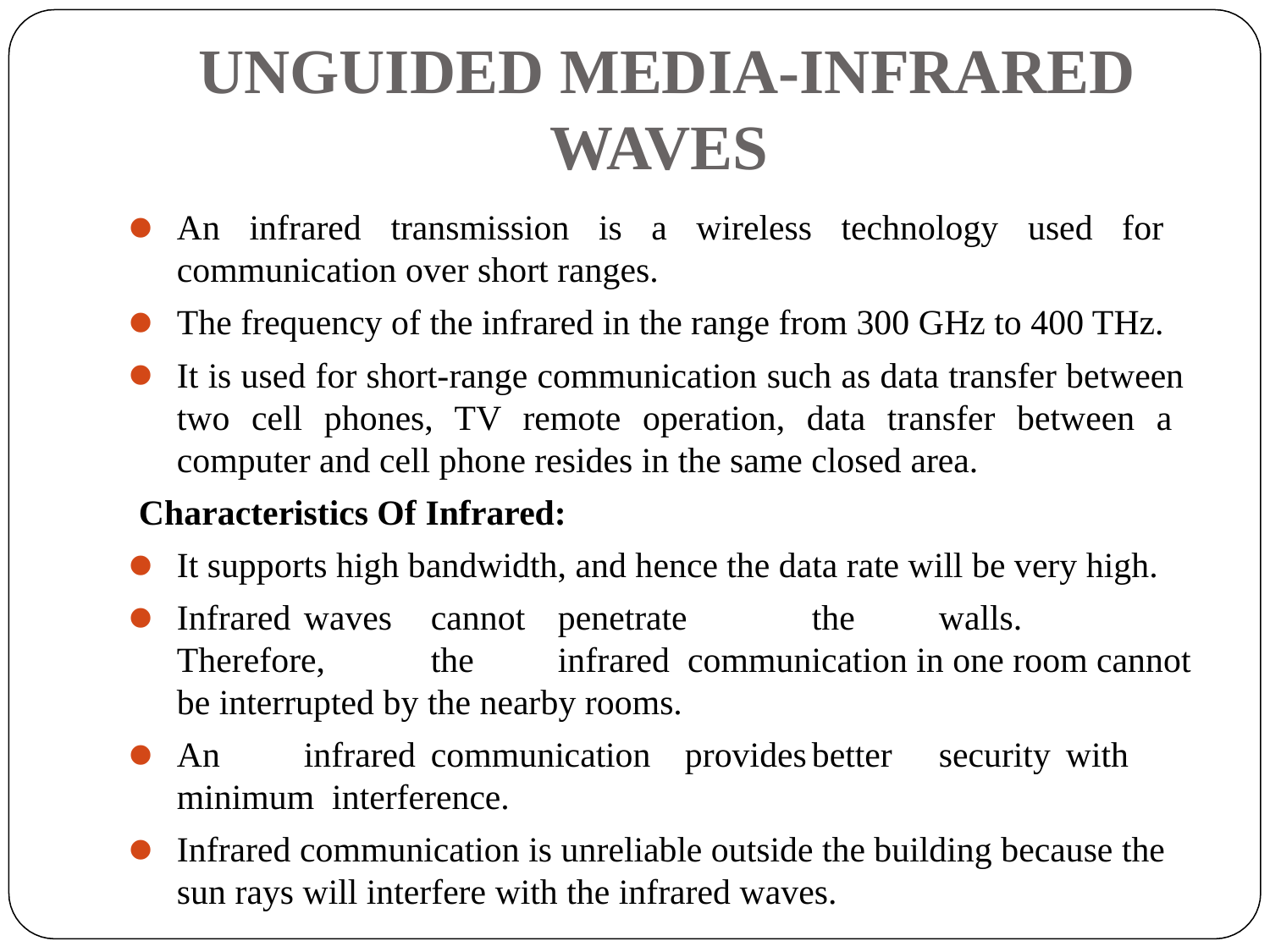

# UNGUIDED MEDIA-INFRARED  WAVES
An infrared transmission is a wireless technology used for  communication over short ranges.
The frequency of the infrared in the range from 300 GHz to 400 THz.
It is used for short-range communication such as data transfer between  two cell phones, TV remote operation, data transfer between a  computer and cell phone resides in the same closed area.
Characteristics Of Infrared:
It supports high bandwidth, and hence the data rate will be very high.
Infrared	waves	cannot	penetrate	the	walls.	Therefore,	the	infrared  communication in one room cannot be interrupted by the nearby rooms.
An	infrared	communication	provides	better	security	with	minimum  interference.
Infrared communication is unreliable outside the building because the  sun rays will interfere with the infrared waves.